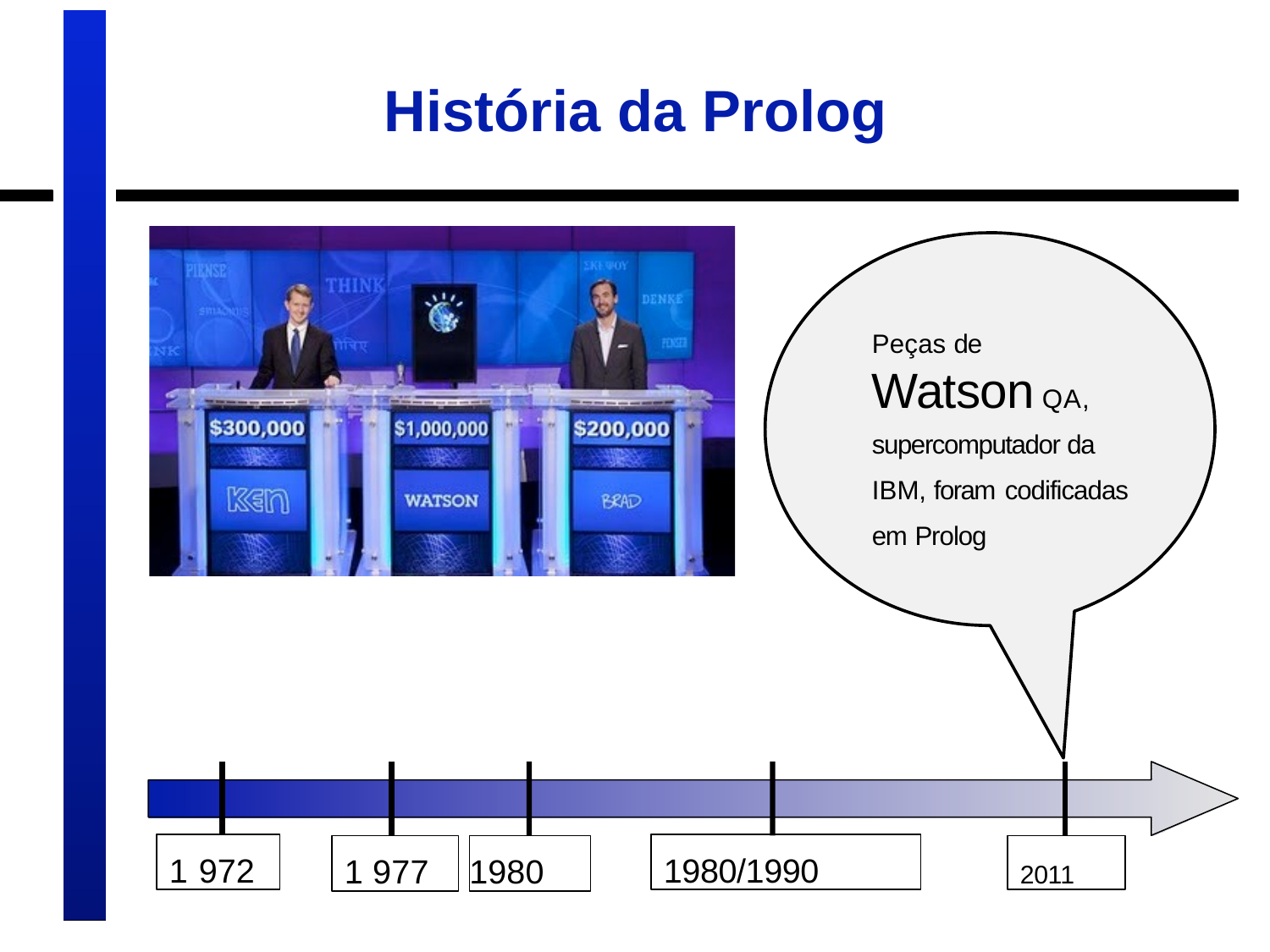

# História da Prolog

Peças de Watson QA,
supercomputador da
IBM, foram codificadas
em Prolog

1 972
1980/1990
1 977
1980
2011